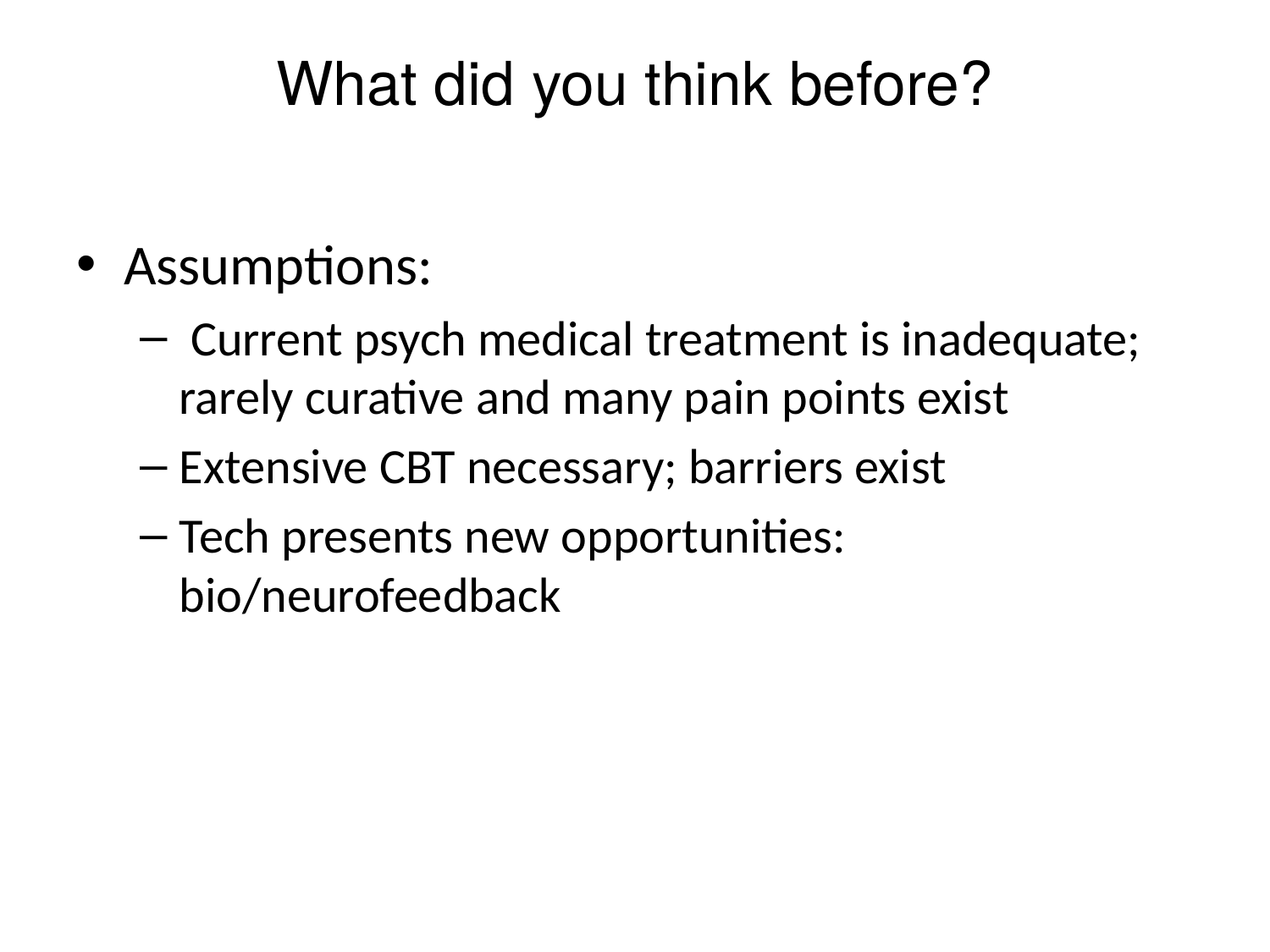

# What did you think before?
Assumptions:
 Current psych medical treatment is inadequate; rarely curative and many pain points exist
Extensive CBT necessary; barriers exist
Tech presents new opportunities: bio/neurofeedback